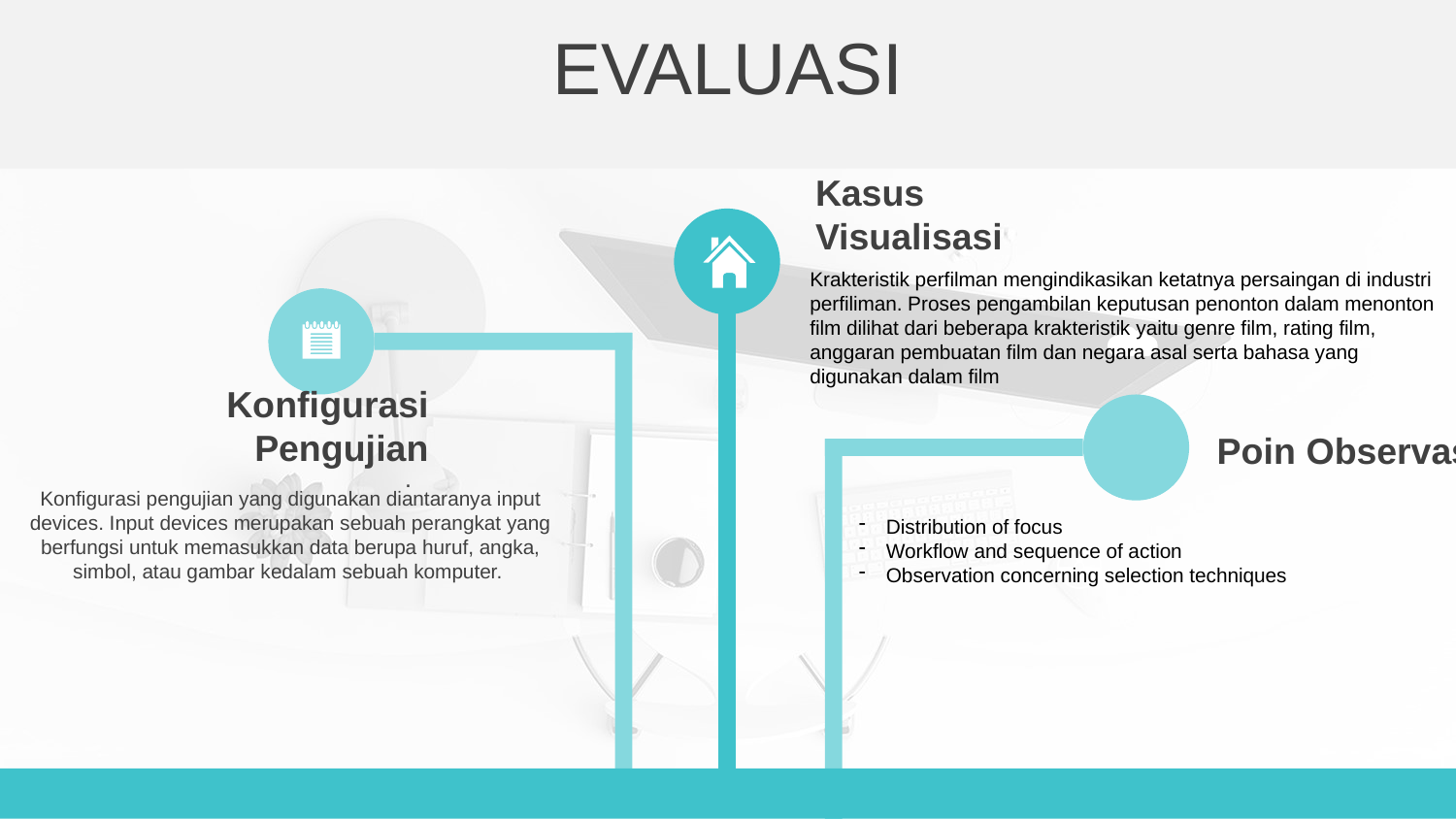

EVALUASI
Kasus Visualisasi

Krakteristik perfilman mengindikasikan ketatnya persaingan di industri perfiliman. Proses pengambilan keputusan penonton dalam menonton film dilihat dari beberapa krakteristik yaitu genre film, rating film, anggaran pembuatan film dan negara asal serta bahasa yang digunakan dalam film

Konfigurasi Pengujian
.
Poin Observasi
Konfigurasi pengujian yang digunakan diantaranya input devices. Input devices merupakan sebuah perangkat yang berfungsi untuk memasukkan data berupa huruf, angka, simbol, atau gambar kedalam sebuah komputer.
Distribution of focus
Workflow and sequence of action
Observation concerning selection techniques